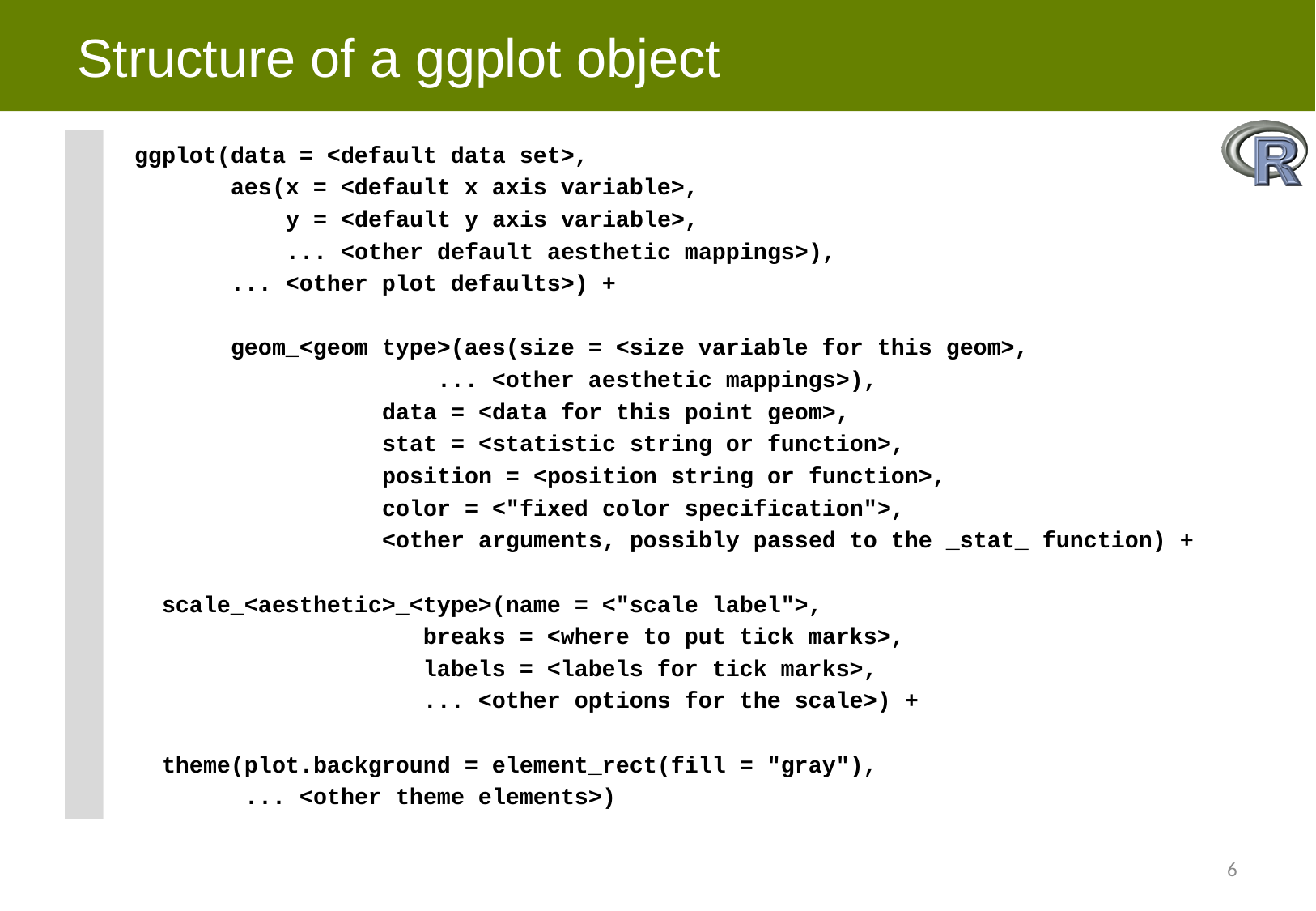

# Structure of a ggplot object
ggplot(data = <default data set>,
       aes(x = <default x axis variable>,
           y = <default y axis variable>,
           ... <other default aesthetic mappings>),
       ... <other plot defaults>) +

       geom_<geom type>(aes(size = <size variable for this geom>,
                      ... <other aesthetic mappings>),
                  data = <data for this point geom>,
                  stat = <statistic string or function>,
                  position = <position string or function>,
                  color = <"fixed color specification">,
                  <other arguments, possibly passed to the _stat_ function) +

  scale_<aesthetic>_<type>(name = <"scale label">,
                     breaks = <where to put tick marks>,
                     labels = <labels for tick marks>,
                     ... <other options for the scale>) +

  theme(plot.background = element_rect(fill = "gray"),
        ... <other theme elements>)
6